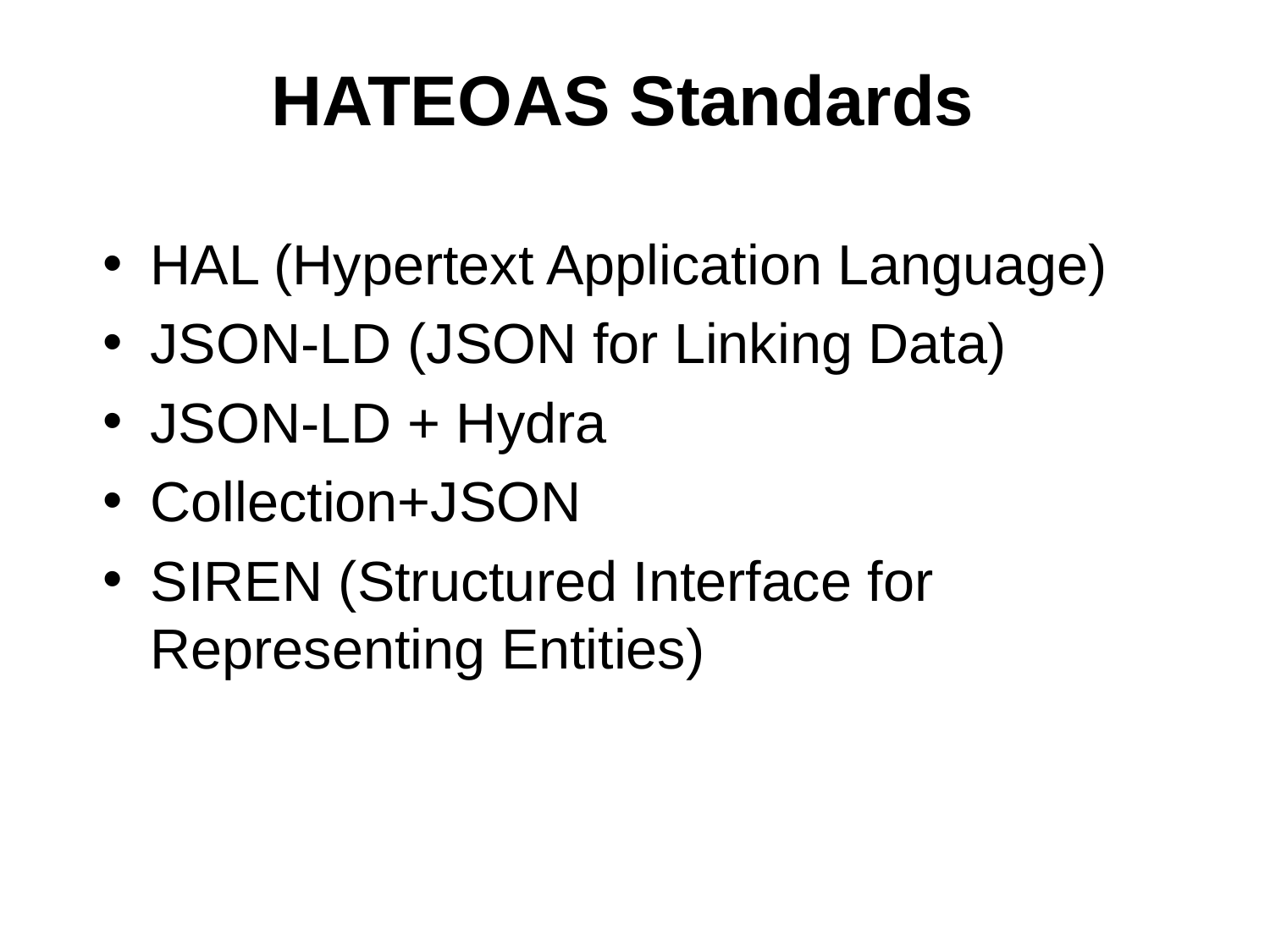

HATEOAS Standards
HAL (Hypertext Application Language)
JSON-LD (JSON for Linking Data)
JSON-LD + Hydra
Collection+JSON
SIREN (Structured Interface for Representing Entities)